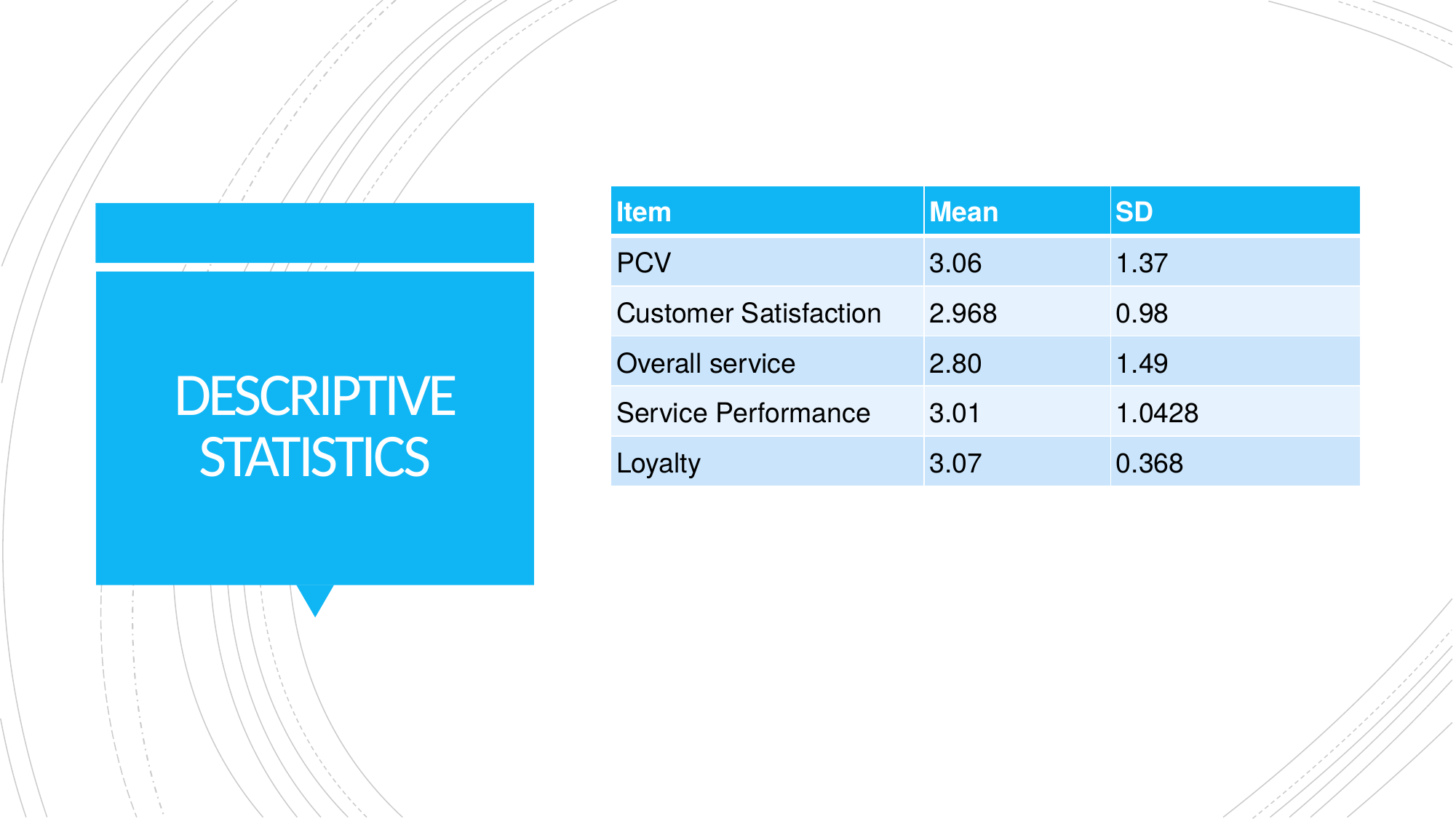

| Item | Mean | SD |
| --- | --- | --- |
| PCV | 3.06 | 1.37 |
| Customer Satisfaction | 2.968 | 0.98 |
| Overall service | 2.80 | 1.49 |
| Service Performance | 3.01 | 1.0428 |
| Loyalty | 3.07 | 0.368 |
# DESCRIPTIVE STATISTICS